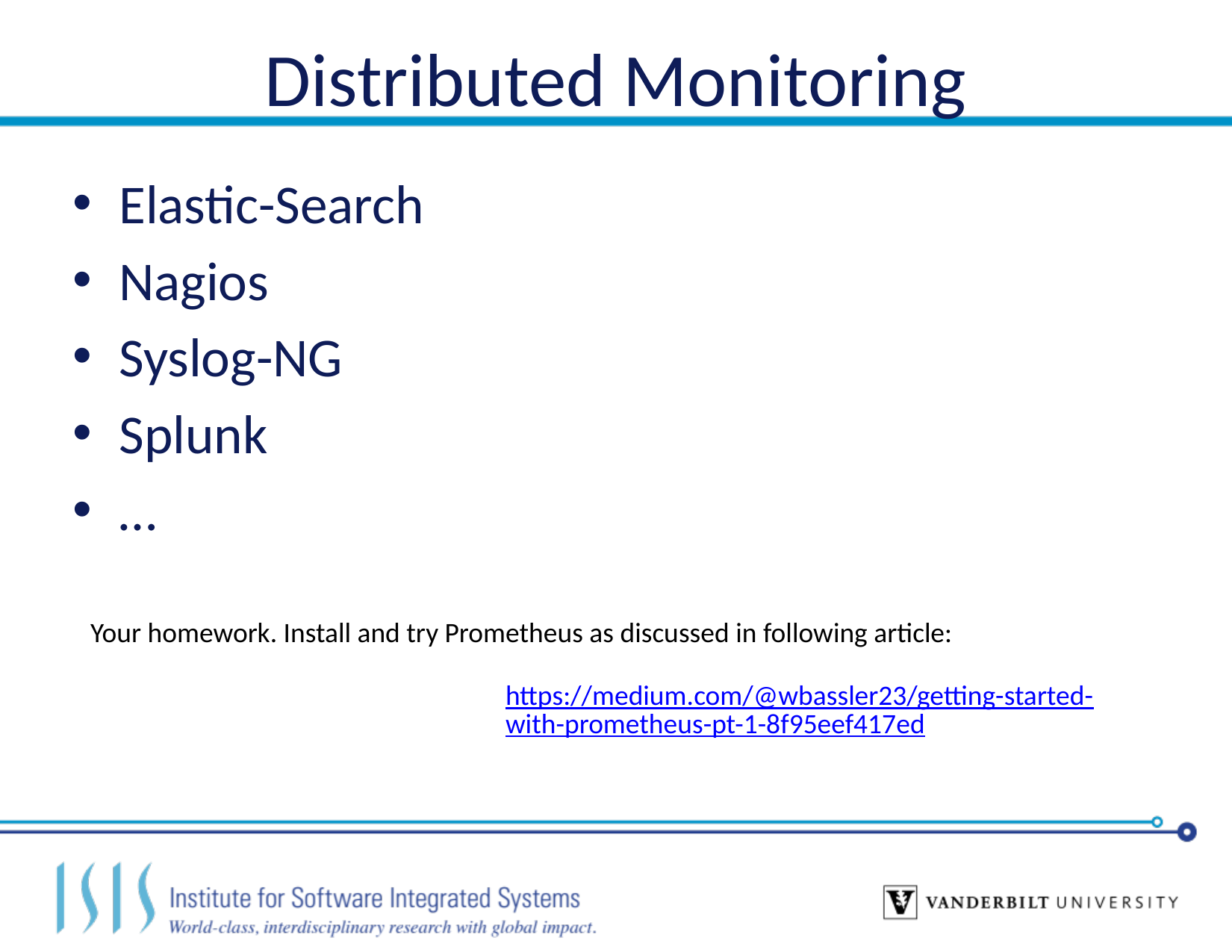

# Distributed Monitoring
Elastic-Search
Nagios
Syslog-NG
Splunk
…

Your homework. Install and try Prometheus as discussed in following article:
https://medium.com/@wbassler23/getting-started-with-prometheus-pt-1-8f95eef417ed